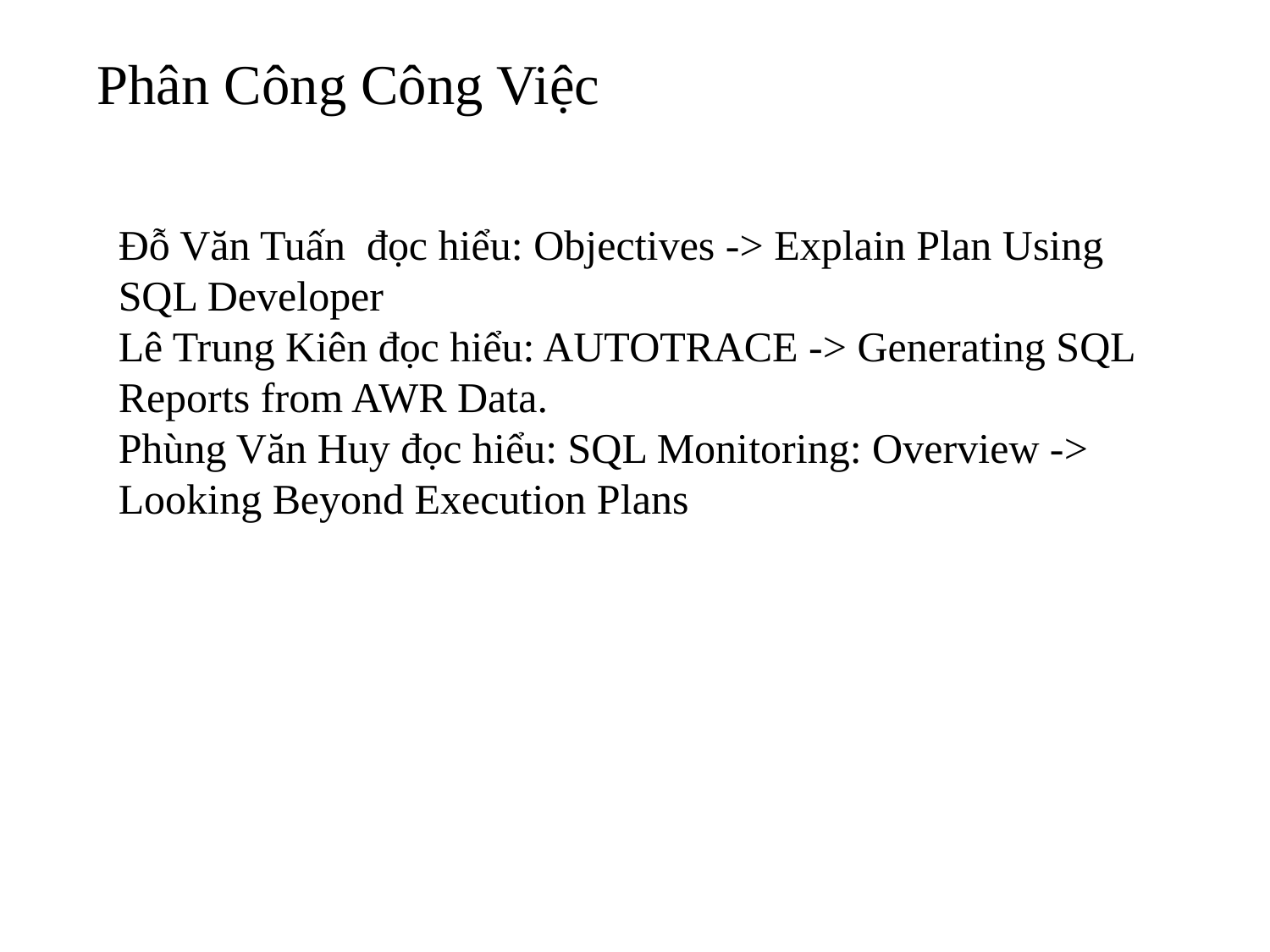

Phân Công Công Việc
Đỗ Văn Tuấn  đọc hiểu: Objectives -> Explain Plan Using SQL Developer
Lê Trung Kiên đọc hiểu: AUTOTRACE -> Generating SQL Reports from AWR Data.
Phùng Văn Huy đọc hiểu: SQL Monitoring: Overview -> Looking Beyond Execution Plans